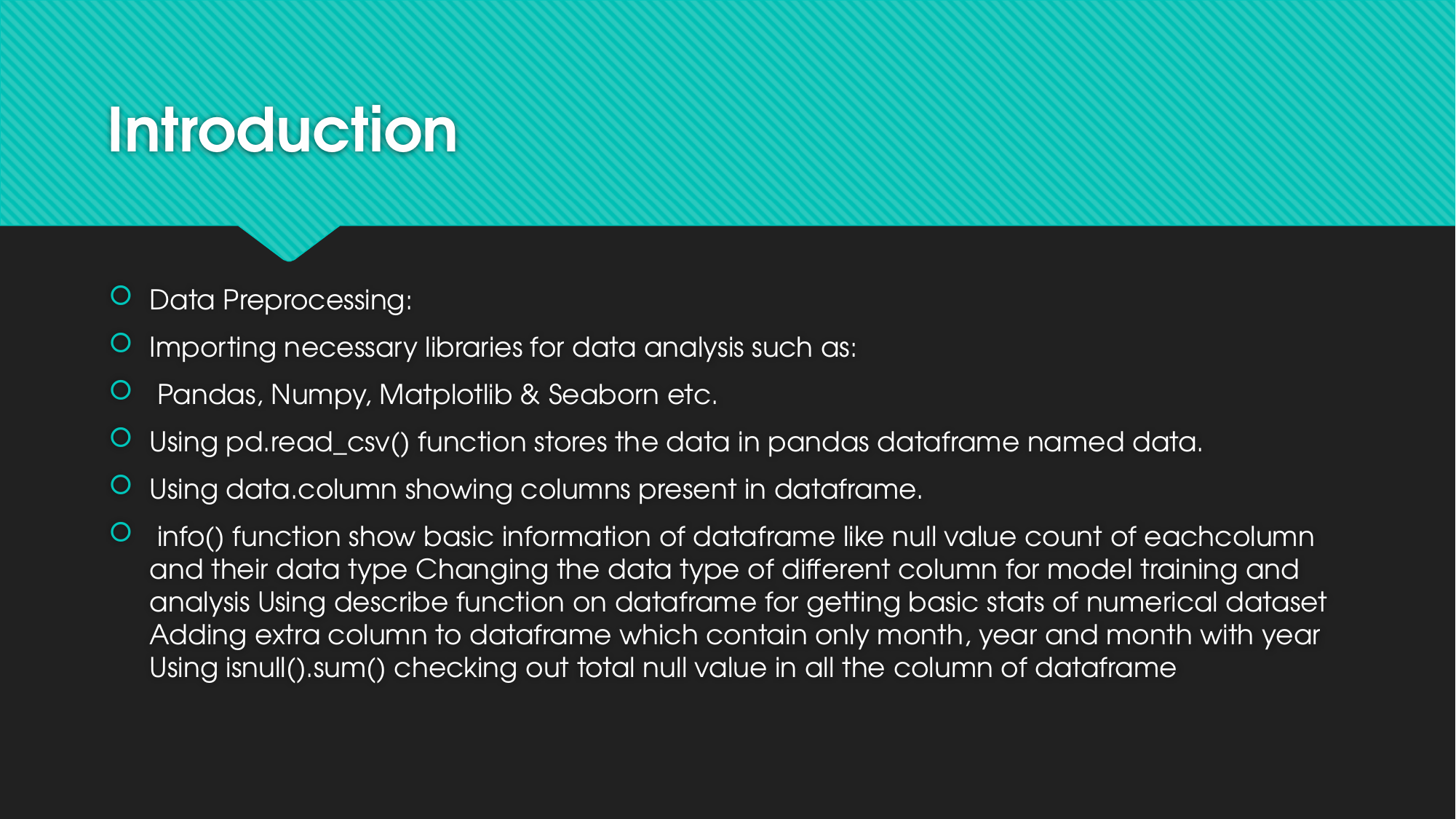

# Introduction
Data Preprocessing:
Importing necessary libraries for data analysis such as:
 Pandas, Numpy, Matplotlib & Seaborn etc.
Using pd.read_csv() function stores the data in pandas dataframe named data.
Using data.column showing columns present in dataframe.
 info() function show basic information of dataframe like null value count of eachcolumn and their data type Changing the data type of different column for model training and analysis Using describe function on dataframe for getting basic stats of numerical dataset Adding extra column to dataframe which contain only month, year and month with year Using isnull().sum() checking out total null value in all the column of dataframe